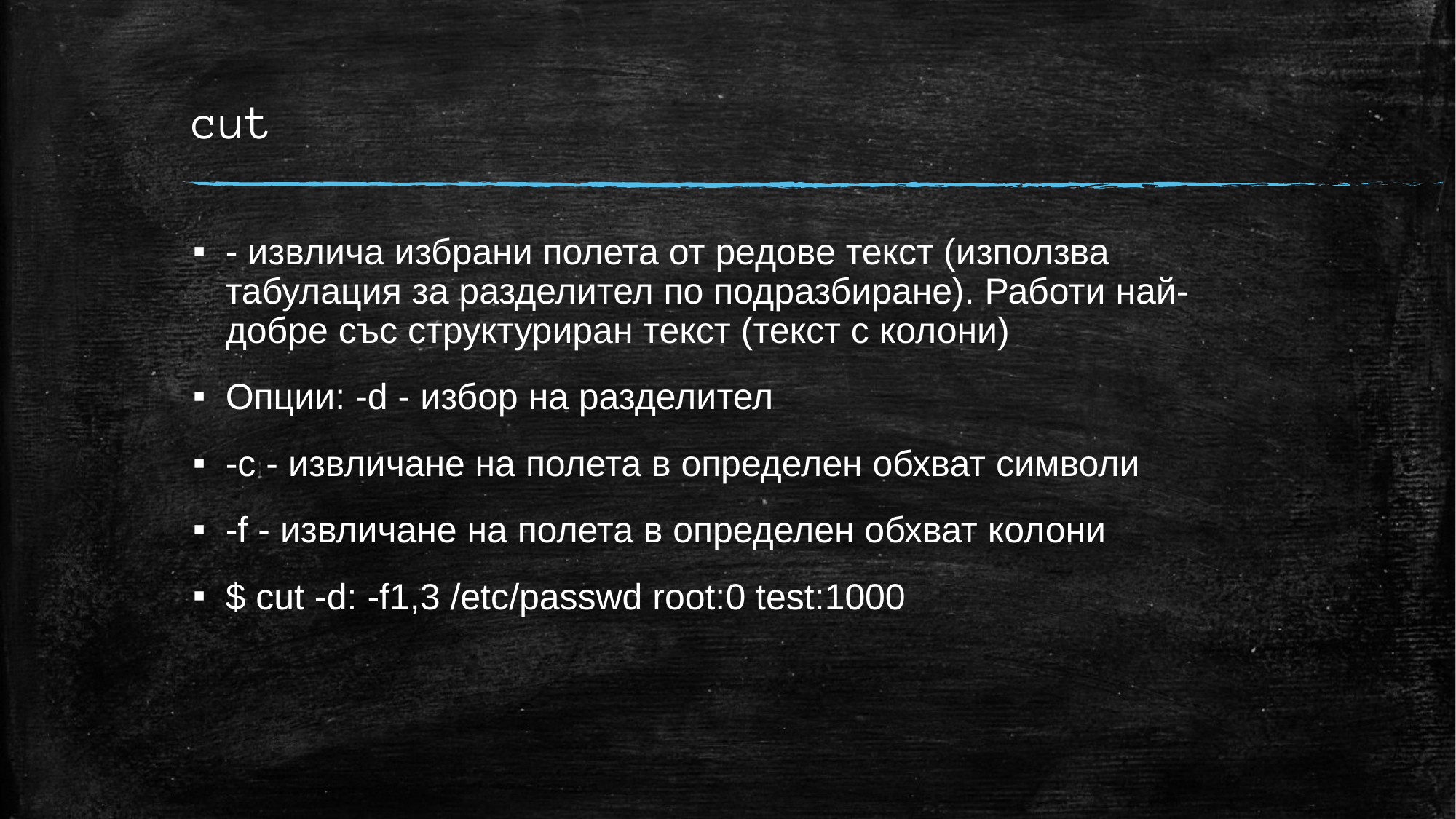

# cut
- извлича избрани полета от редове текст (използва табулация за разделител по подразбиране). Работи най-добре със структуриран текст (текст с колони)
Опции: -d - избор на разделител
-c - извличане на полета в определен обхват символи
-f - извличане на полета в определен обхват колони
$ cut -d: -f1,3 /etc/passwd root:0 test:1000